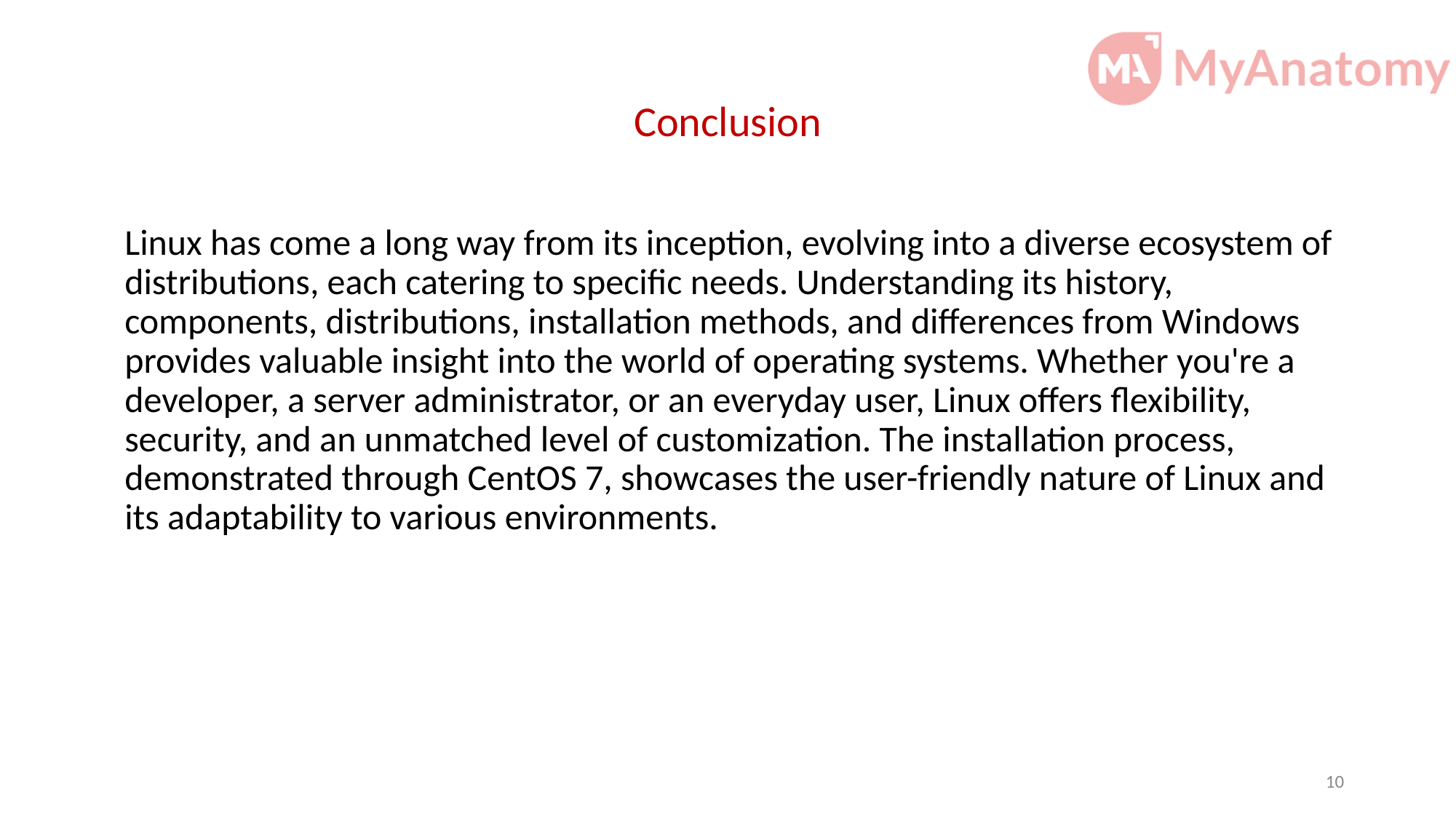

# Conclusion
Linux has come a long way from its inception, evolving into a diverse ecosystem of distributions, each catering to specific needs. Understanding its history, components, distributions, installation methods, and differences from Windows provides valuable insight into the world of operating systems. Whether you're a developer, a server administrator, or an everyday user, Linux offers flexibility, security, and an unmatched level of customization. The installation process, demonstrated through CentOS 7, showcases the user-friendly nature of Linux and its adaptability to various environments.
10